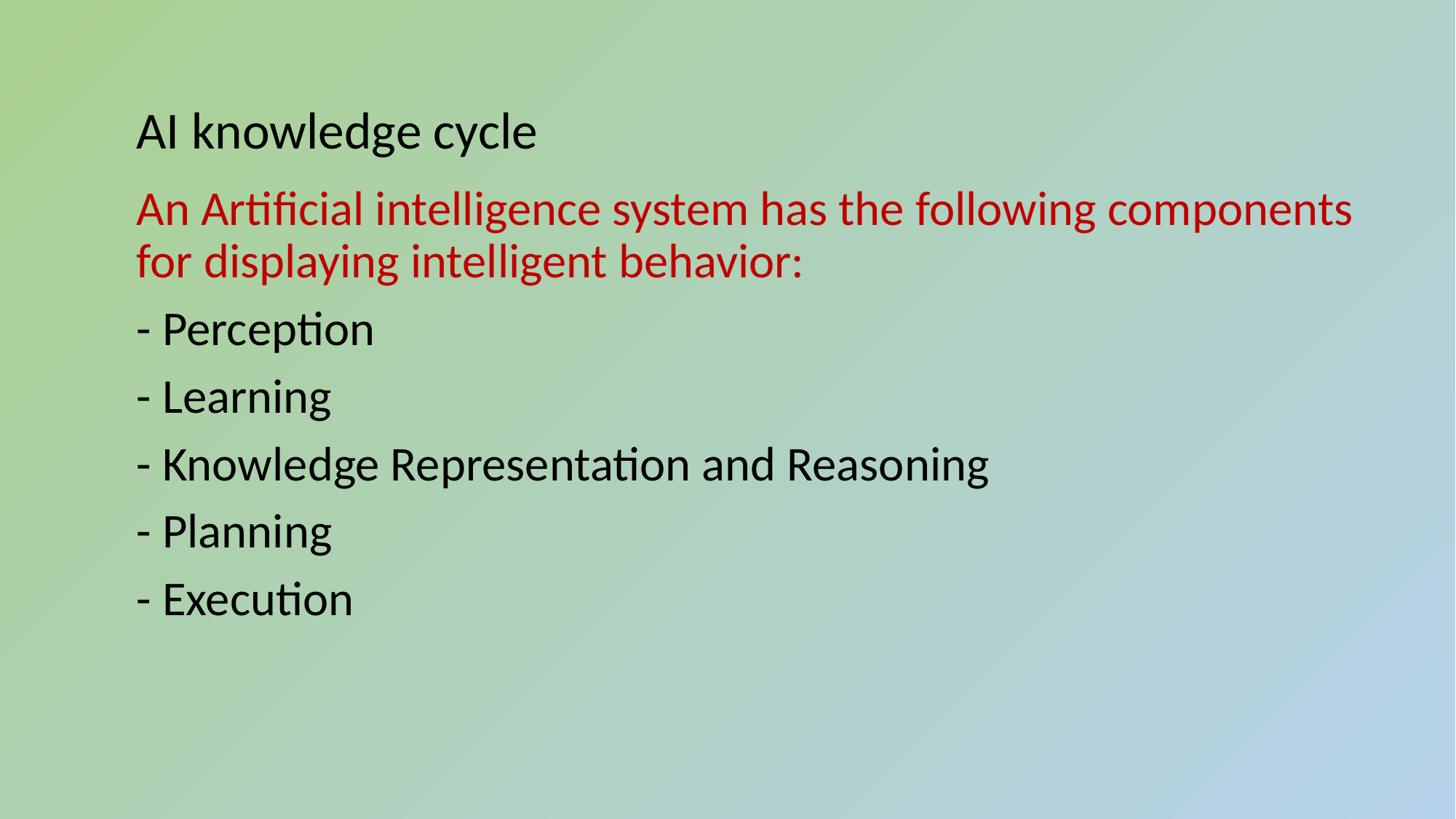

# AI knowledge cycle
An Artificial intelligence system has the following components for displaying intelligent behavior:
- Perception
- Learning
- Knowledge Representation and Reasoning
- Planning
- Execution